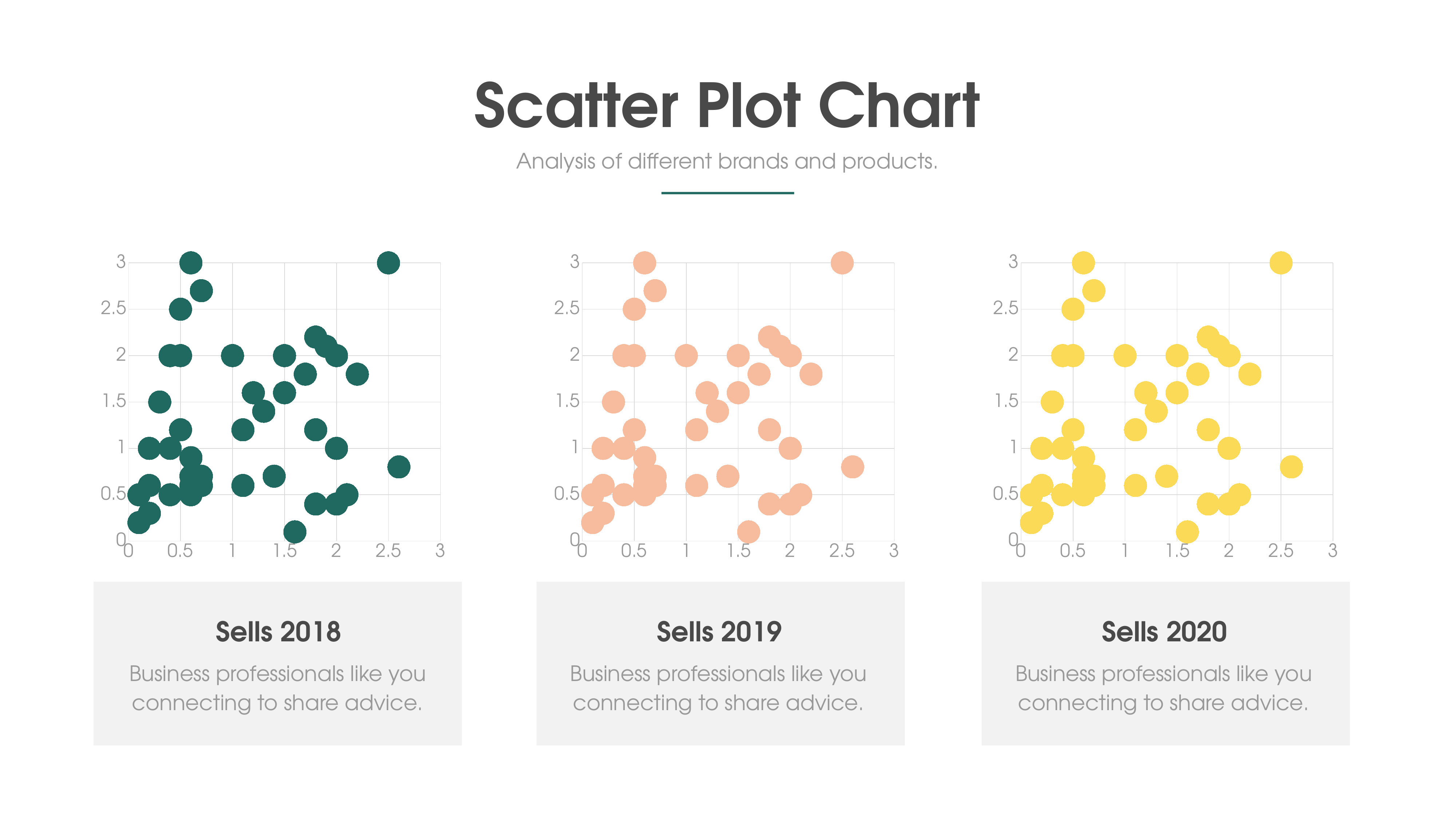

Scatter Plot Chart
Analysis of different brands and products.

### Chart

| Category | Y-Values |
|---|---|

### Chart

| Category | Y-Values |
|---|---|

### Chart

| Category | Y-Values |
|---|---|

Sells 2018
Sells 2019
Sells 2020
Business professionals like you connecting to share advice.
Business professionals like you connecting to share advice.
Business professionals like you connecting to share advice.